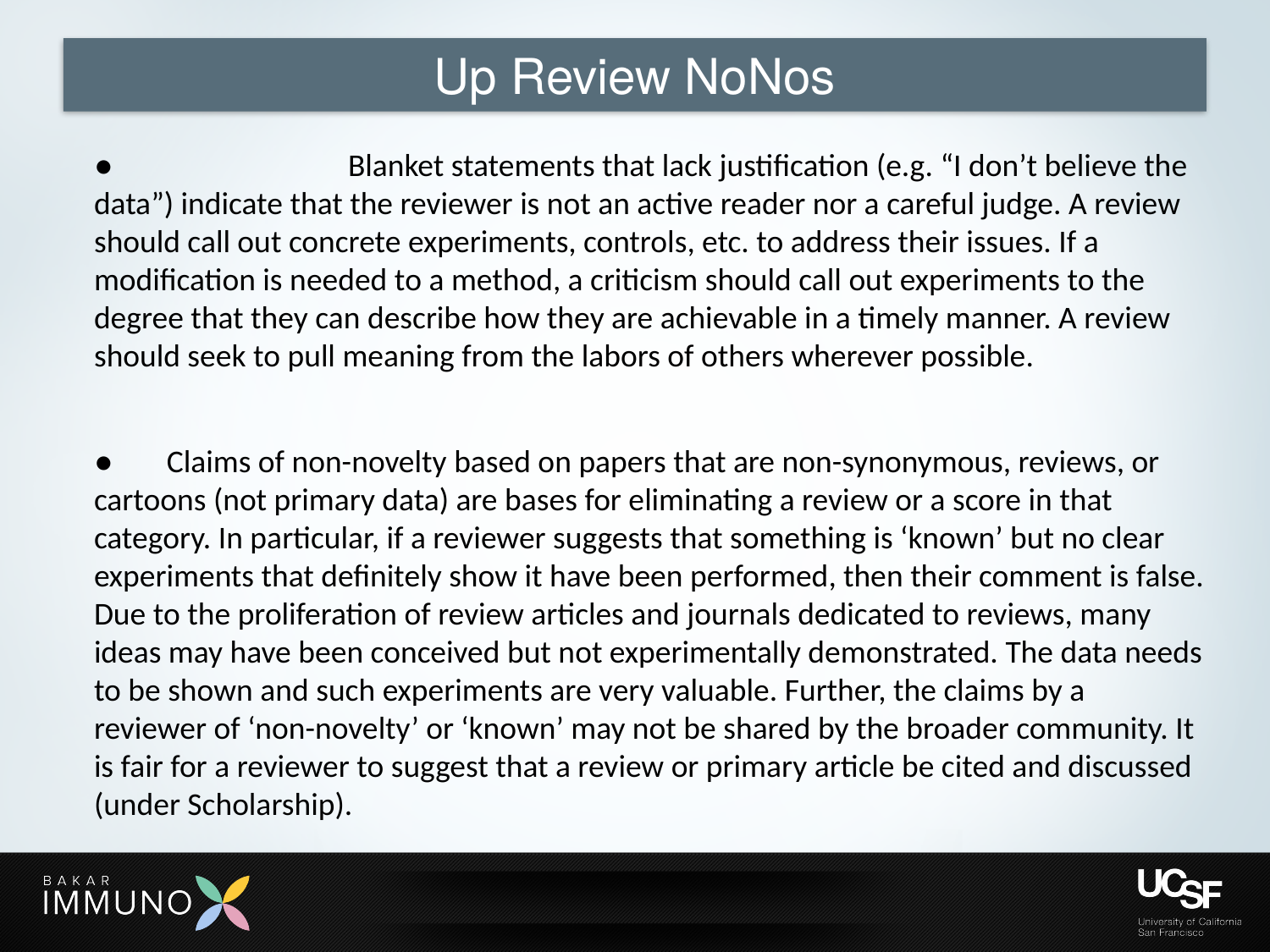

# Up Review NoNos
● 		Blanket statements that lack justification (e.g. “I don’t believe the data”) indicate that the reviewer is not an active reader nor a careful judge. A review should call out concrete experiments, controls, etc. to address their issues. If a modification is needed to a method, a criticism should call out experiments to the degree that they can describe how they are achievable in a timely manner. A review should seek to pull meaning from the labors of others wherever possible.

●      Claims of non-novelty based on papers that are non-synonymous, reviews, or cartoons (not primary data) are bases for eliminating a review or a score in that category. In particular, if a reviewer suggests that something is ‘known’ but no clear experiments that definitely show it have been performed, then their comment is false. Due to the proliferation of review articles and journals dedicated to reviews, many ideas may have been conceived but not experimentally demonstrated. The data needs to be shown and such experiments are very valuable. Further, the claims by a reviewer of ‘non-novelty’ or ‘known’ may not be shared by the broader community. It is fair for a reviewer to suggest that a review or primary article be cited and discussed (under Scholarship).